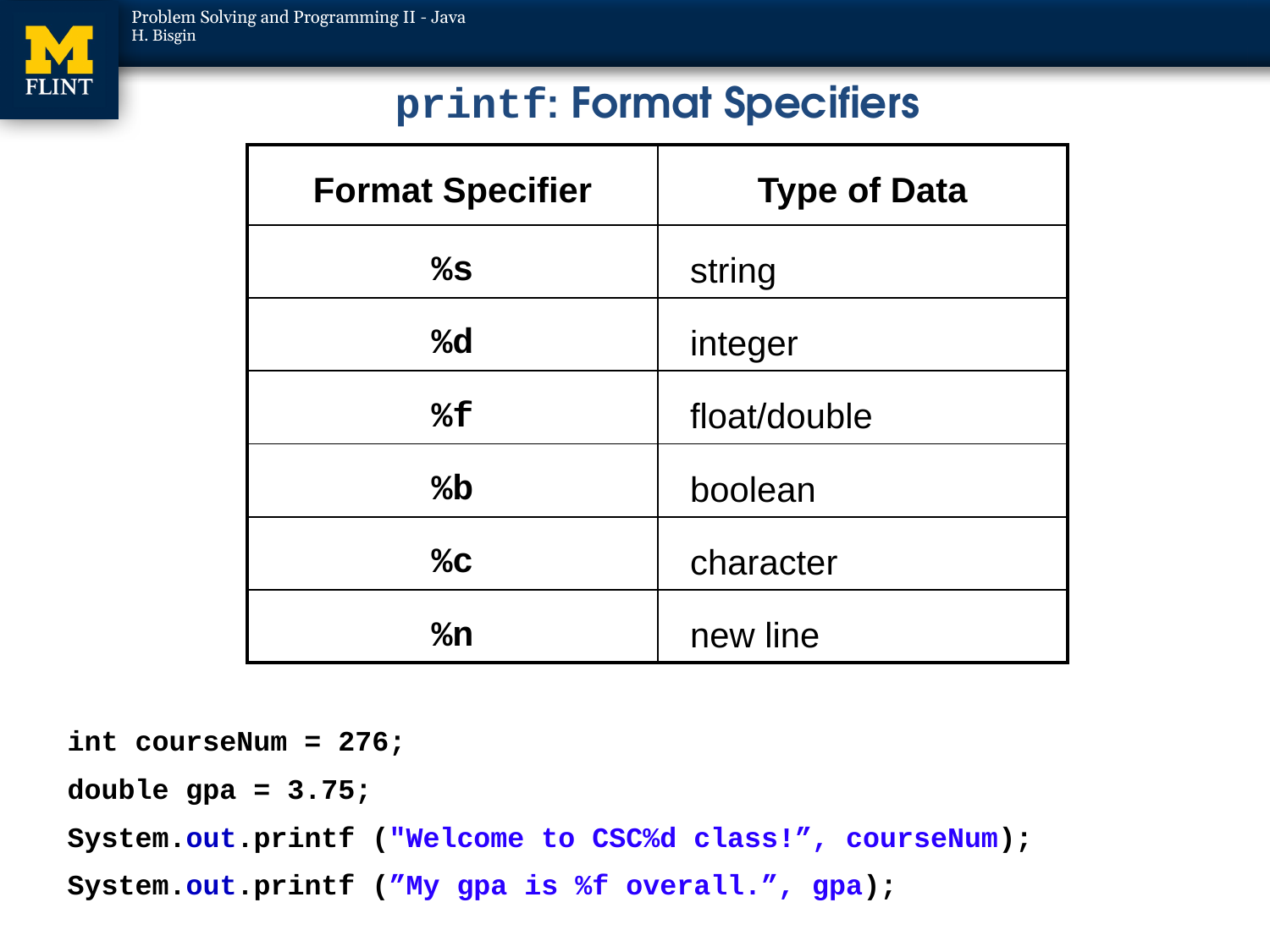

# printf: Format Specifiers
| Format Specifier | Type of Data |
| --- | --- |
| %s | string |
| %d | integer |
| %f | float/double |
| %b | boolean |
| %c | character |
| %n | new line |
int courseNum = 276;
double gpa = 3.75;
System.out.printf ("Welcome to CSC%d class!”, courseNum);
System.out.printf (”My gpa is %f overall.”, gpa);